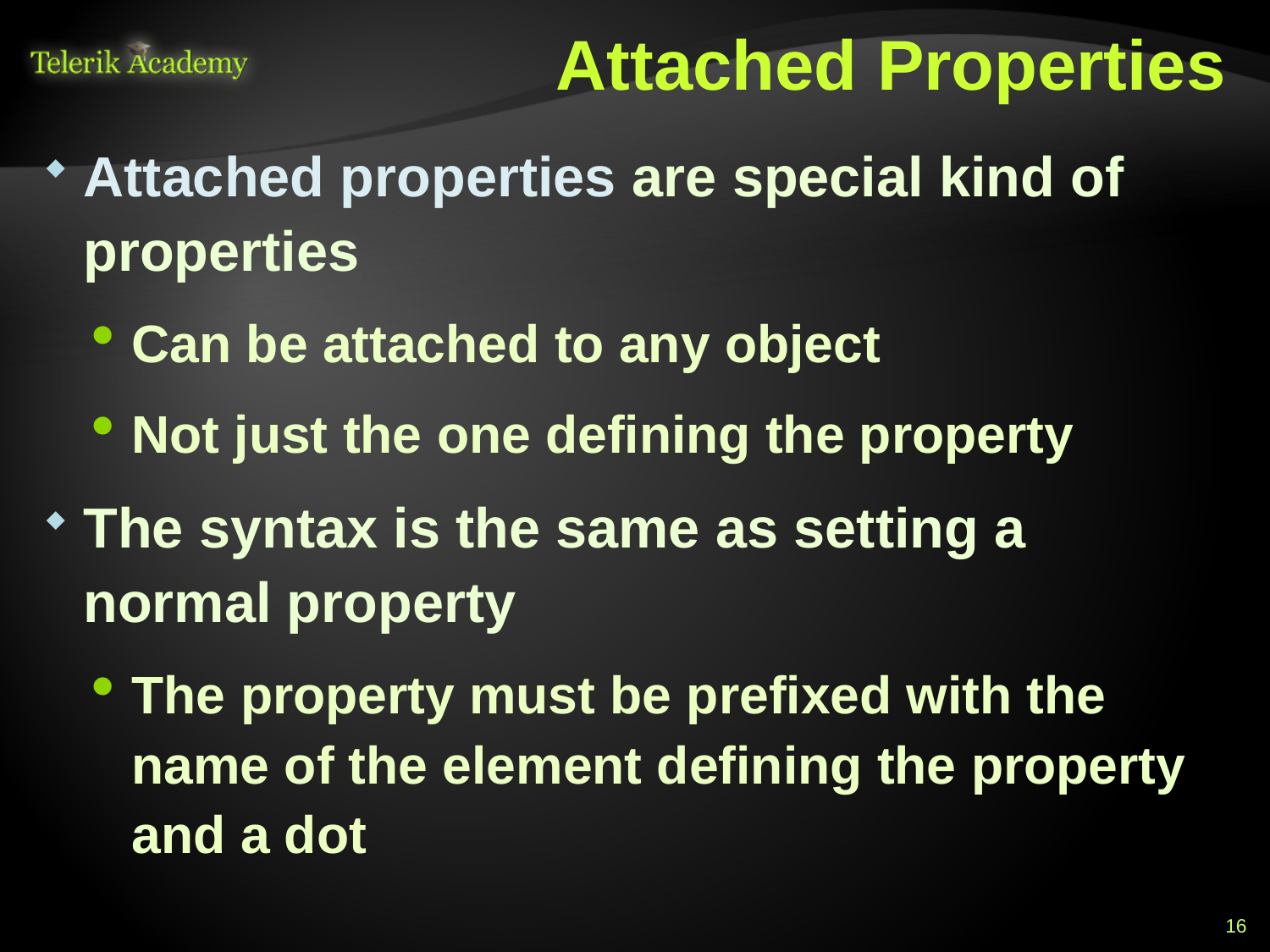

# Attached Properties
Attached properties are special kind of properties
Can be attached to any object
Not just the one defining the property
The syntax is the same as setting a normal property
The property must be prefixed with the name of the element defining the property and a dot
16